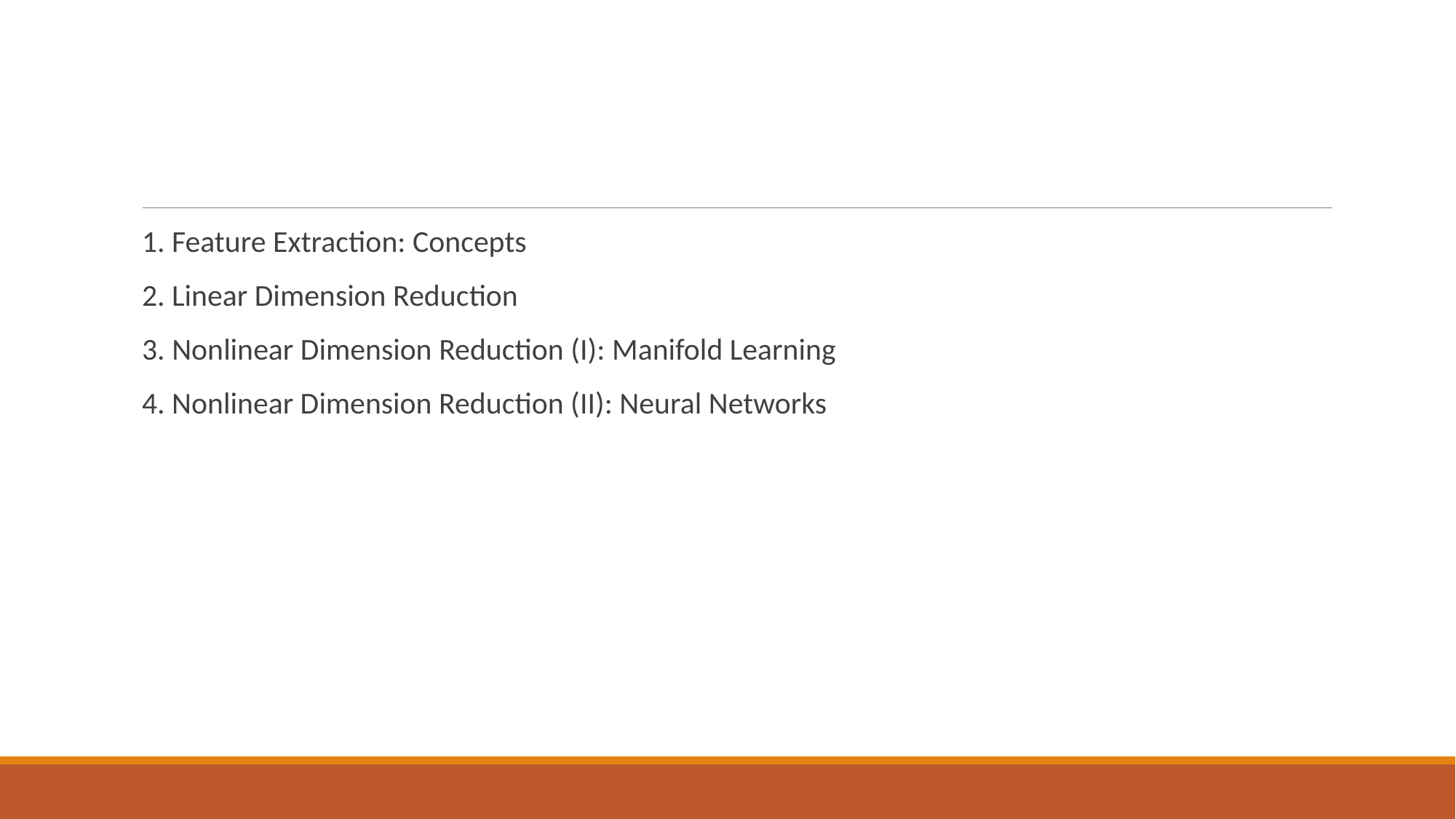

#
1. Feature Extraction: Concepts
2. Linear Dimension Reduction
3. Nonlinear Dimension Reduction (I): Manifold Learning
4. Nonlinear Dimension Reduction (II): Neural Networks